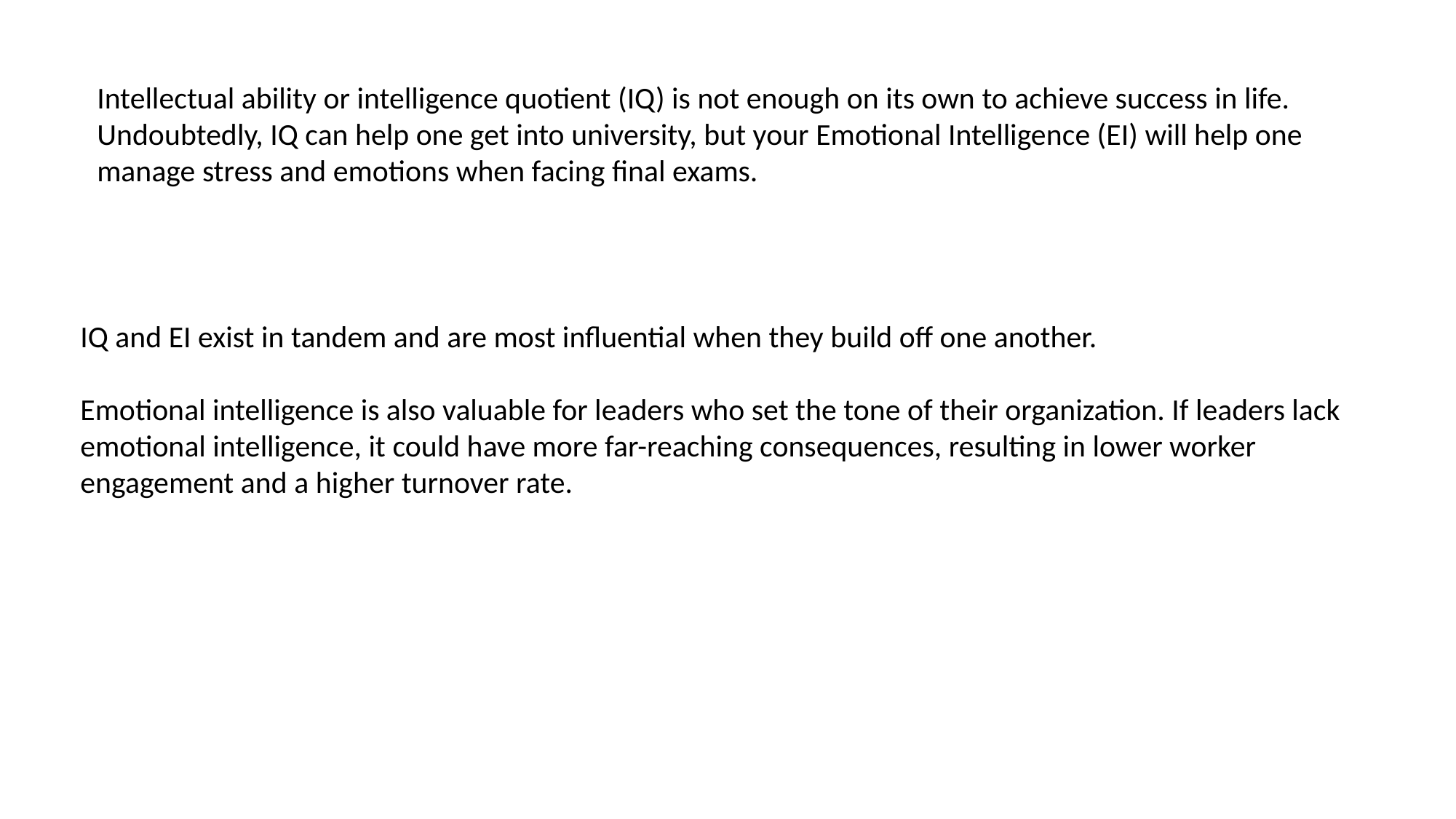

Intellectual ability or intelligence quotient (IQ) is not enough on its own to achieve success in life. Undoubtedly, IQ can help one get into university, but your Emotional Intelligence (EI) will help one manage stress and emotions when facing final exams.
IQ and EI exist in tandem and are most influential when they build off one another.

Emotional intelligence is also valuable for leaders who set the tone of their organization. If leaders lack emotional intelligence, it could have more far-reaching consequences, resulting in lower worker engagement and a higher turnover rate.